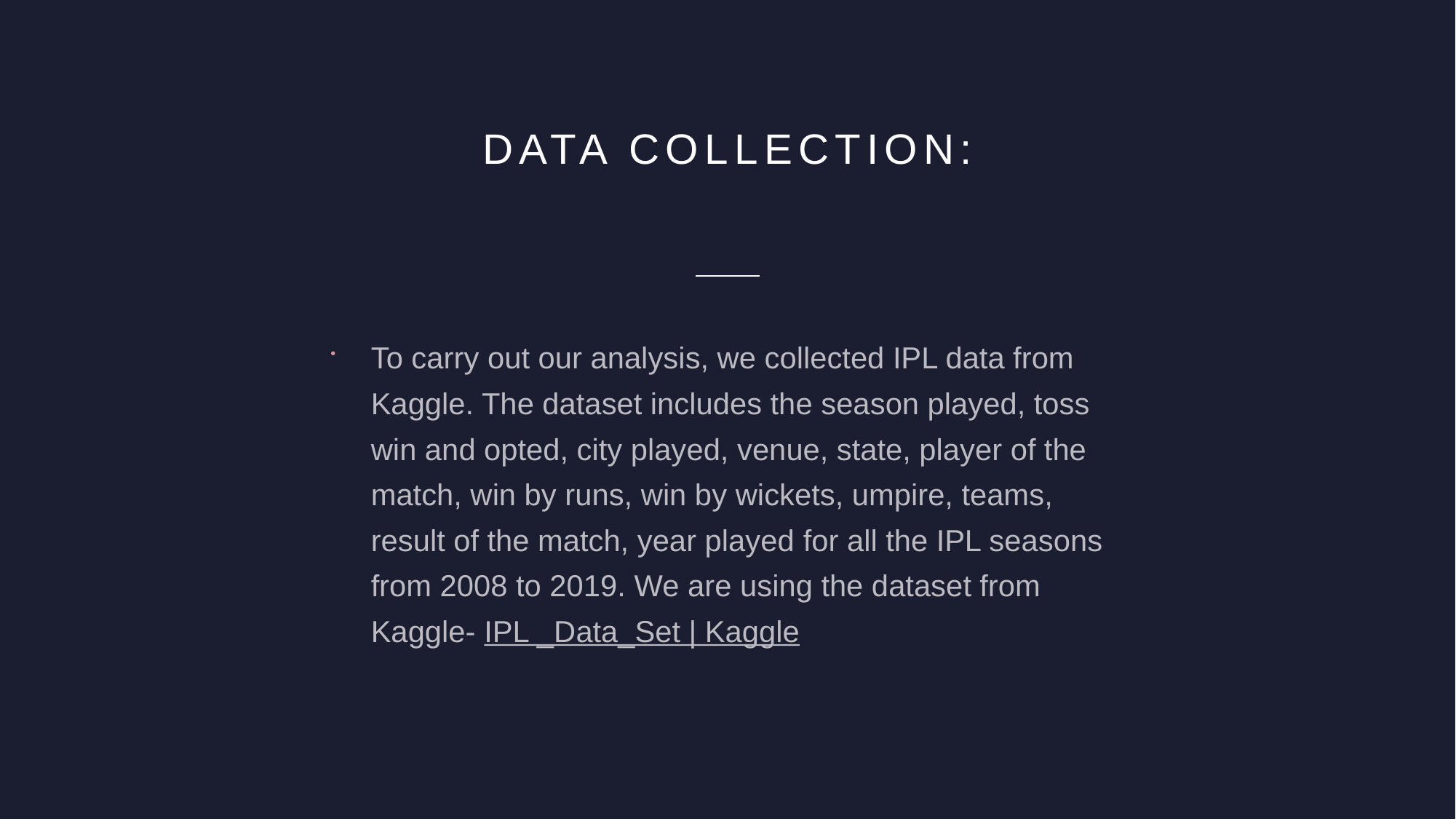

# DATA COLLECTION:

To carry out our analysis, we collected IPL data from Kaggle. The dataset includes the season played, toss win and opted, city played, venue, state, player of the match, win by runs, win by wickets, umpire, teams, result of the match, year played for all the IPL seasons from 2008 to 2019. We are using the dataset from Kaggle- IPL _Data_Set | Kaggle